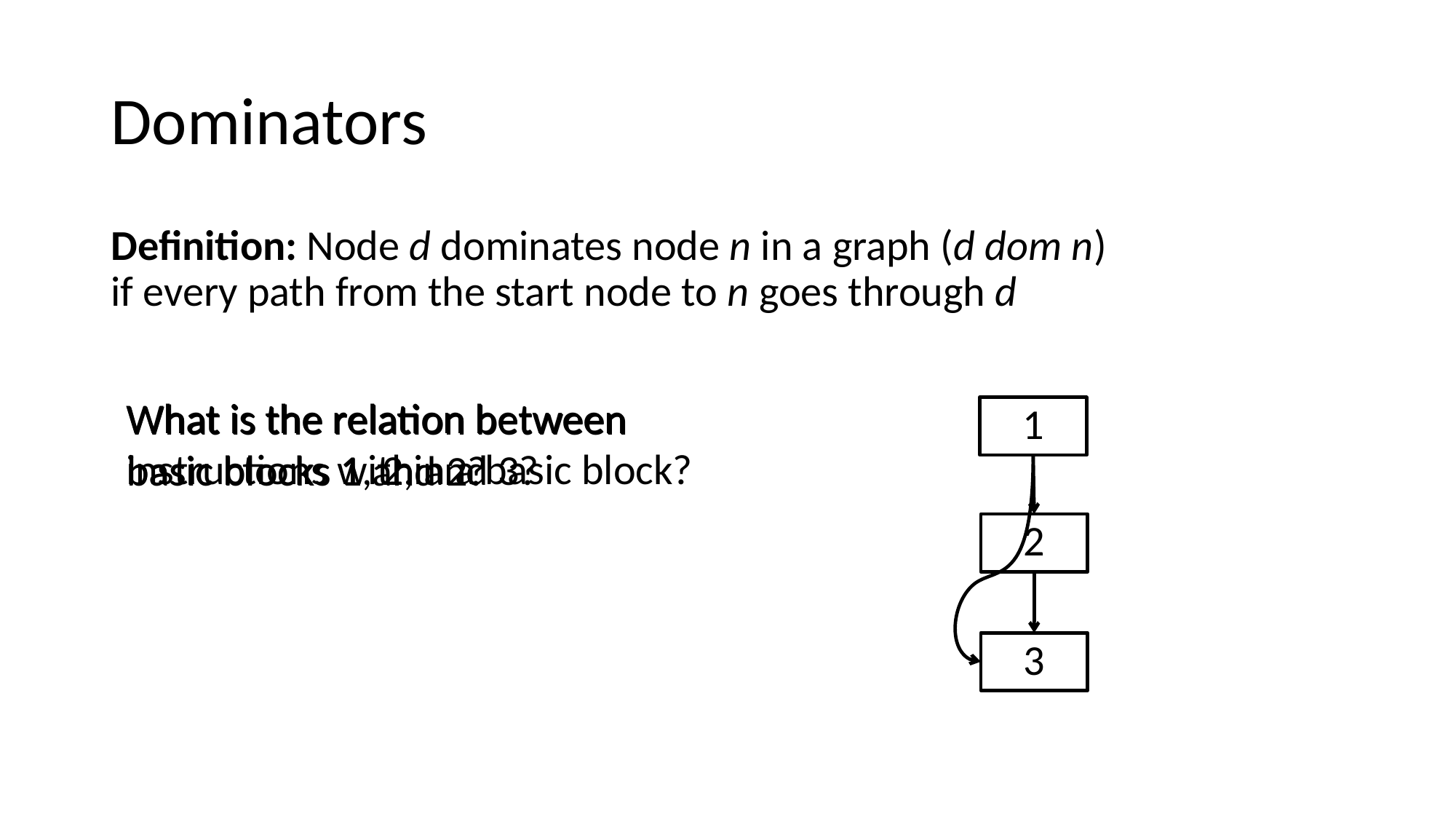

# Dominators
Definition: Node d dominates node n in a graph (d dom n)
if every path from the start node to n goes through d
What is the relation between
instructions within a basic block?
What is the relation between
basic blocks 1, 2, and 3?
What is the relation between
basic blocks 1 and 2?
1
2
3